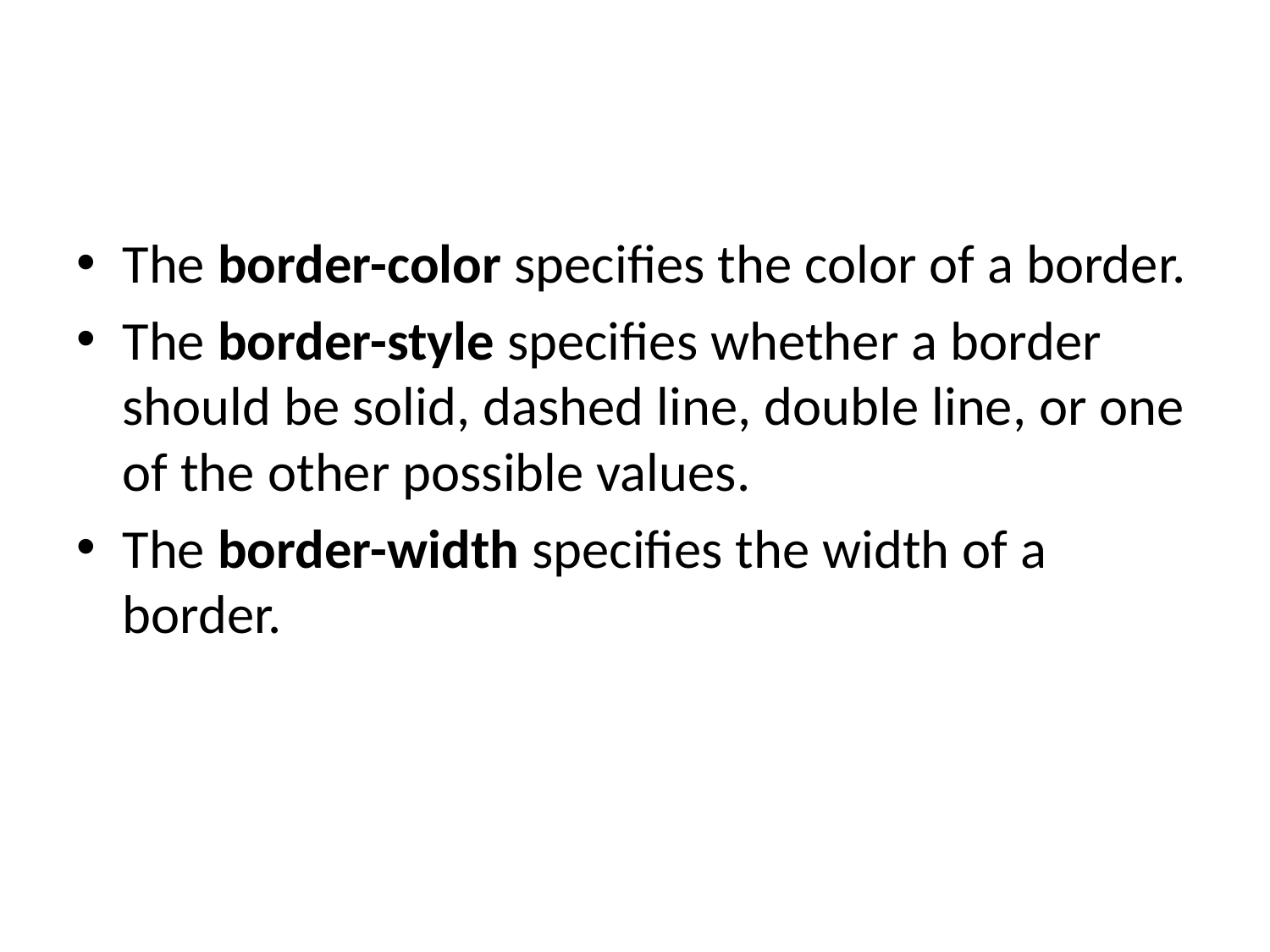

#
The border-color specifies the color of a border.
The border-style specifies whether a border should be solid, dashed line, double line, or one of the other possible values.
The border-width specifies the width of a border.